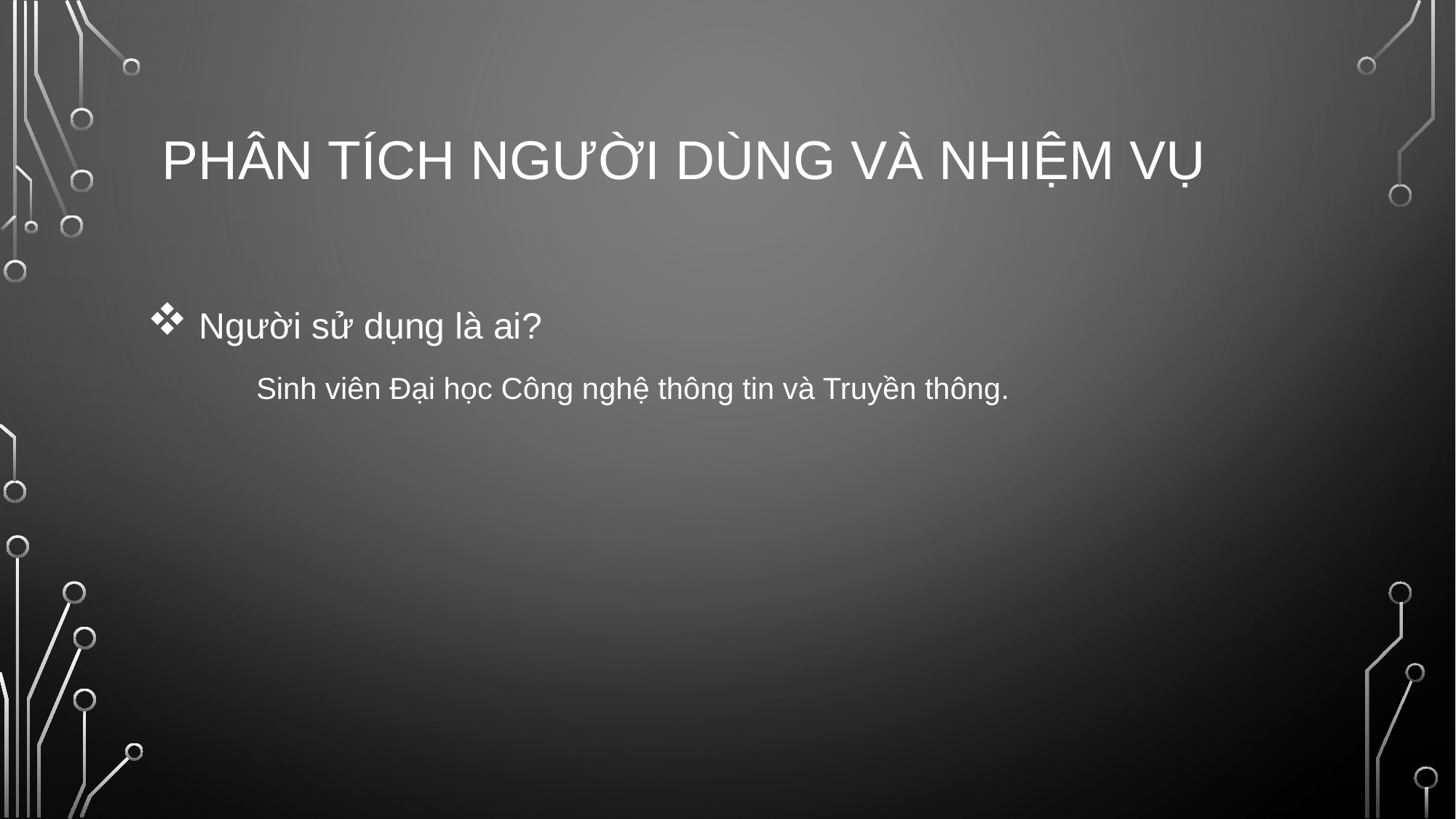

# PHÂN TÍCH NGƯỜI DÙNG VÀ NHIỆM VỤ
 Người sử dụng là ai?
	Sinh viên Đại học Công nghệ thông tin và Truyền thông.